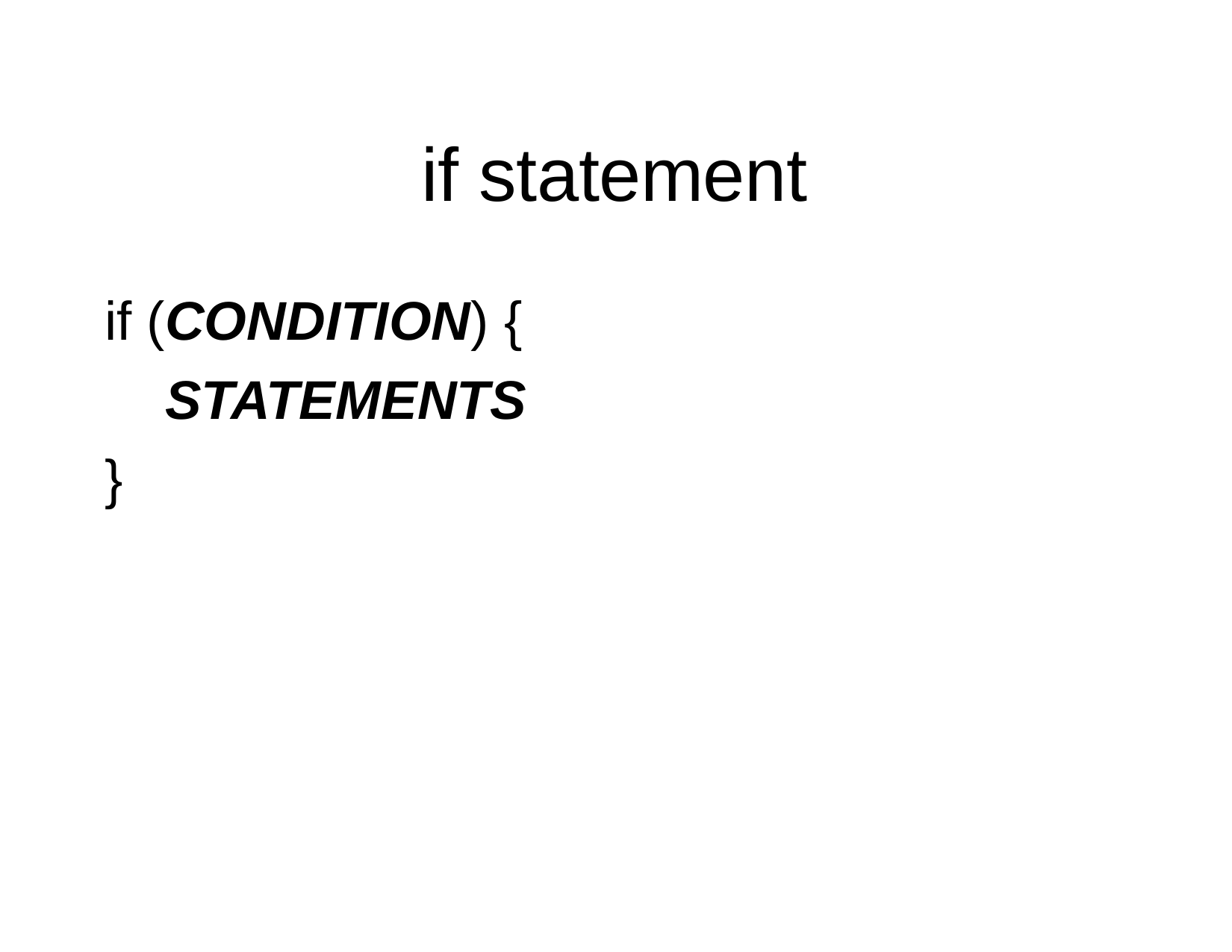

# if statement
if (CONDITION) {

STATEMENTS

}